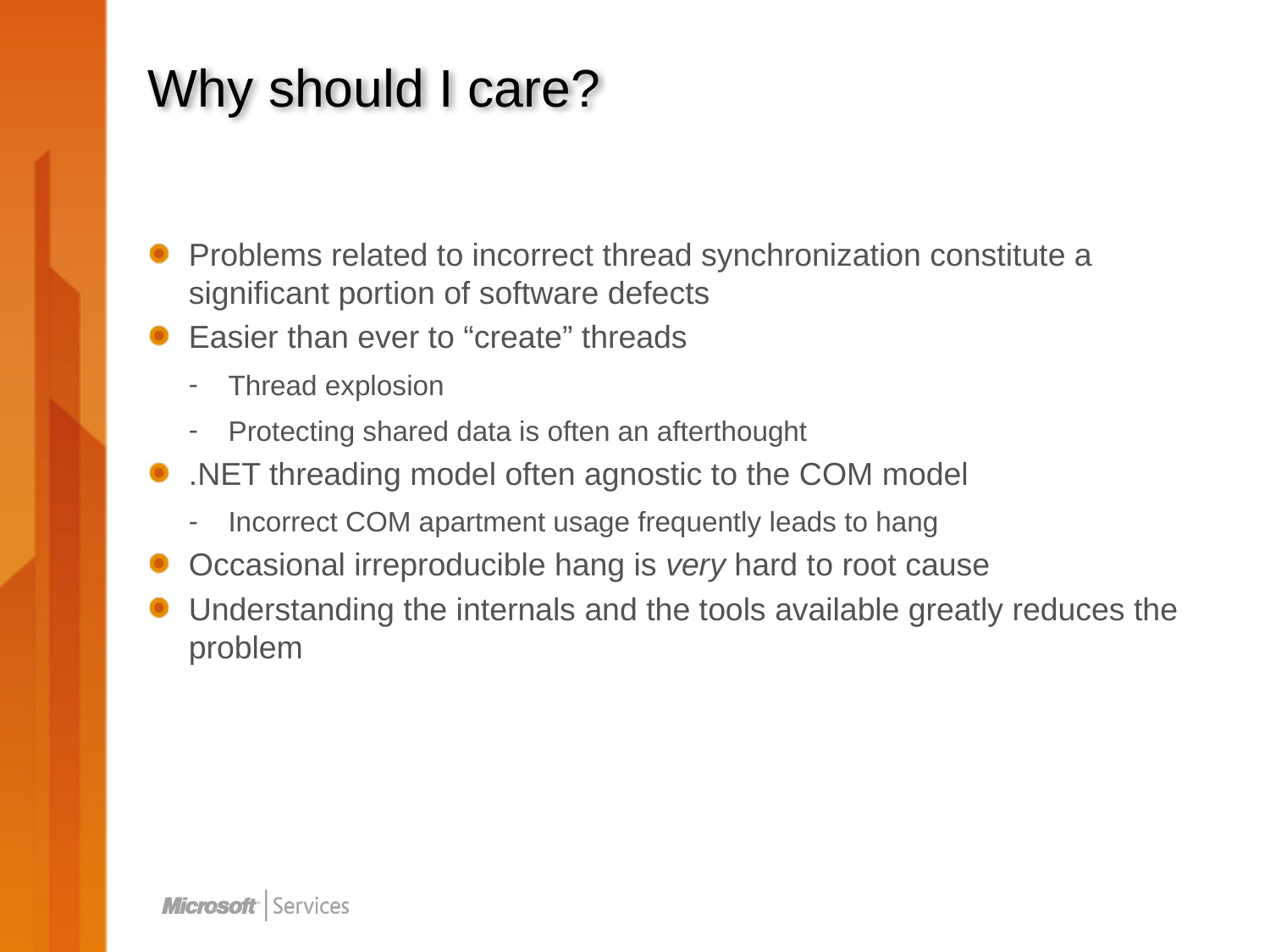

# Why should I care?

Problems related to incorrect thread synchronization constitute a significant portion of software defects
Easier than ever to “create” threads
Thread explosion
Protecting shared data is often an afterthought
.NET threading model often agnostic to the COM model
Incorrect COM apartment usage frequently leads to hang
Occasional irreproducible hang is very hard to root cause
Understanding the internals and the tools available greatly reduces the problem